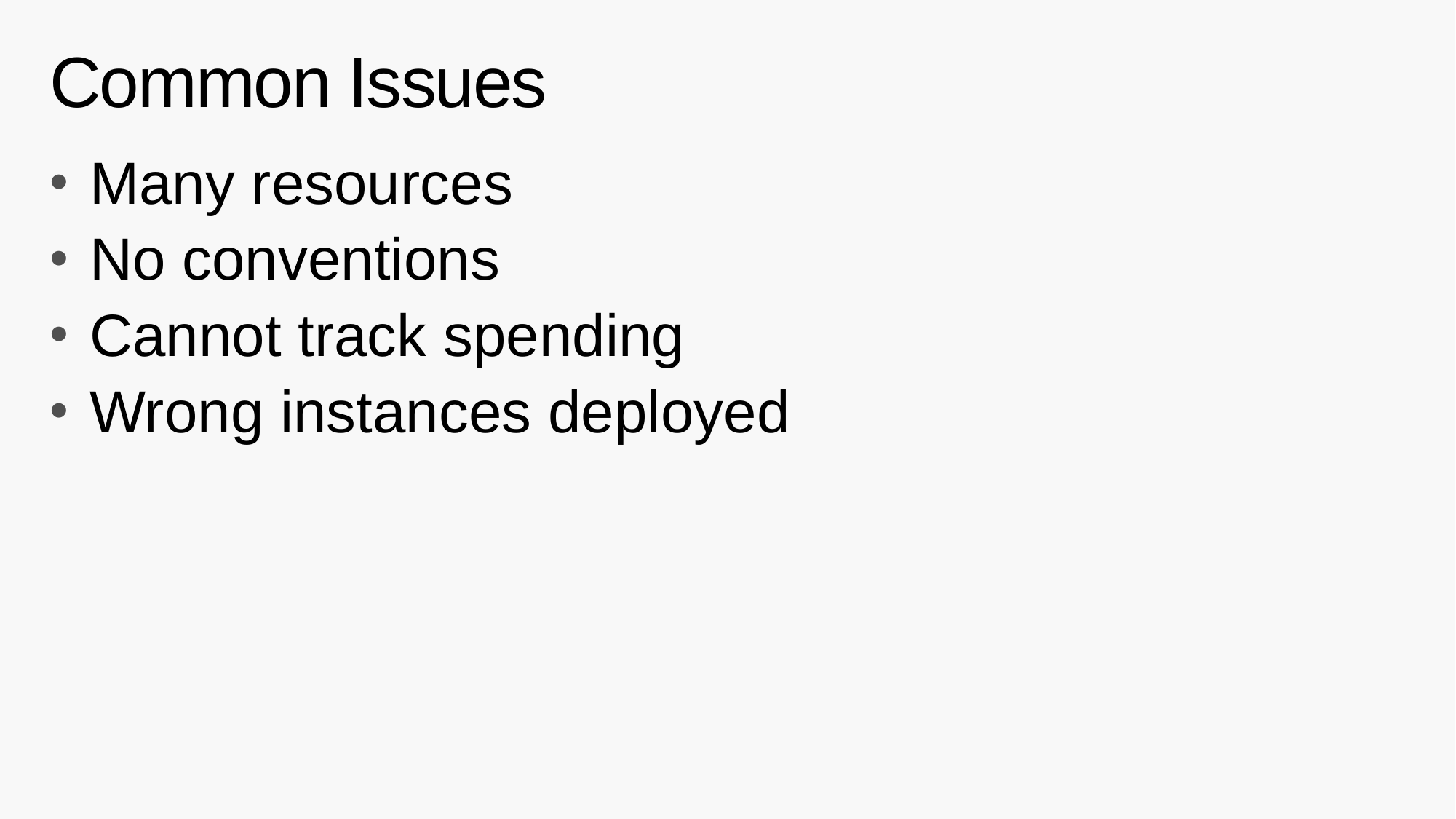

# Common Issues
Many resources
No conventions
Cannot track spending
Wrong instances deployed